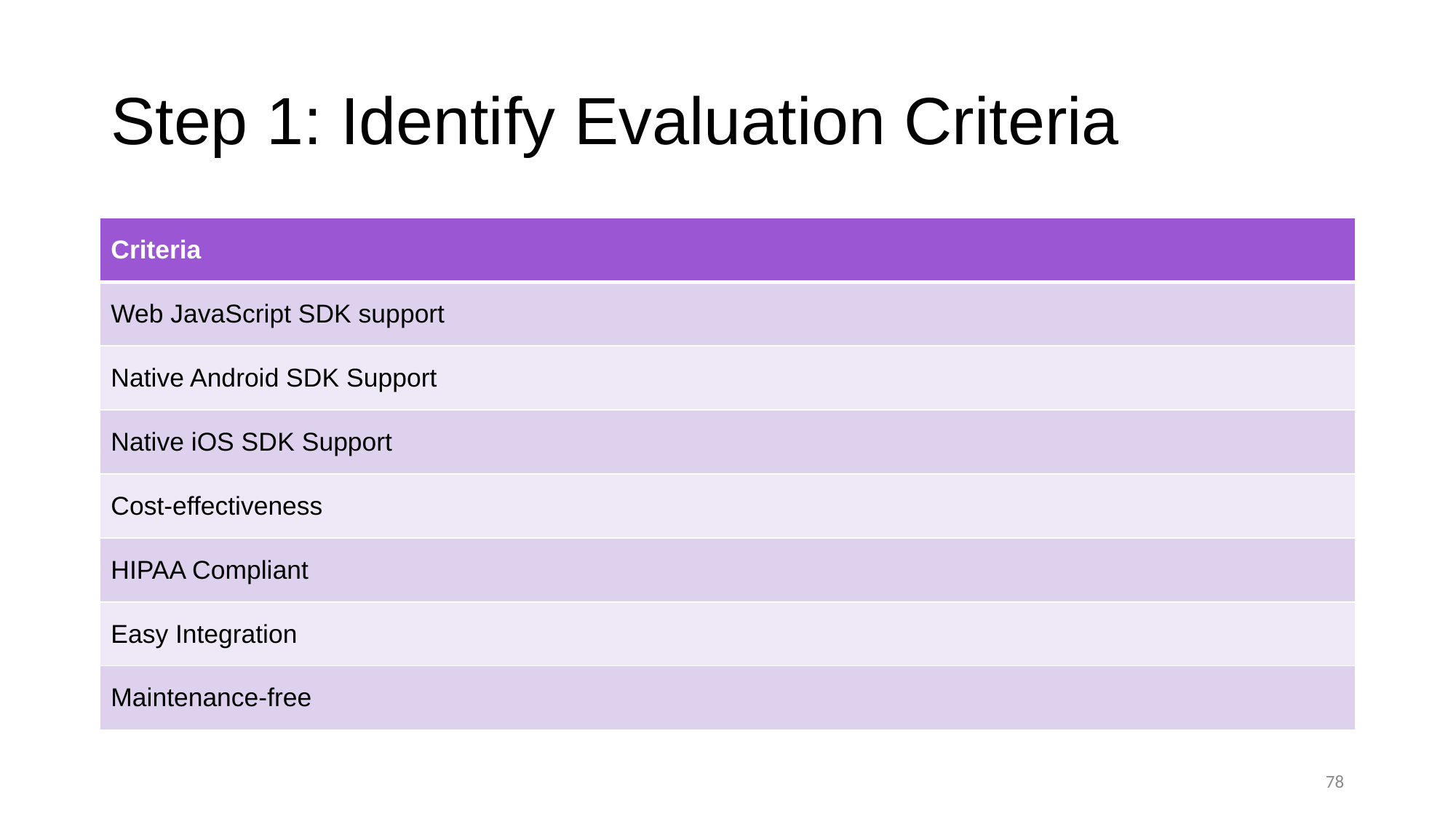

# Step 1: Identify Evaluation Criteria
| Criteria |
| --- |
| Web JavaScript SDK support |
| Native Android SDK Support |
| Native iOS SDK Support |
| Cost-effectiveness |
| HIPAA Compliant |
| Easy Integration |
| Maintenance-free |
78